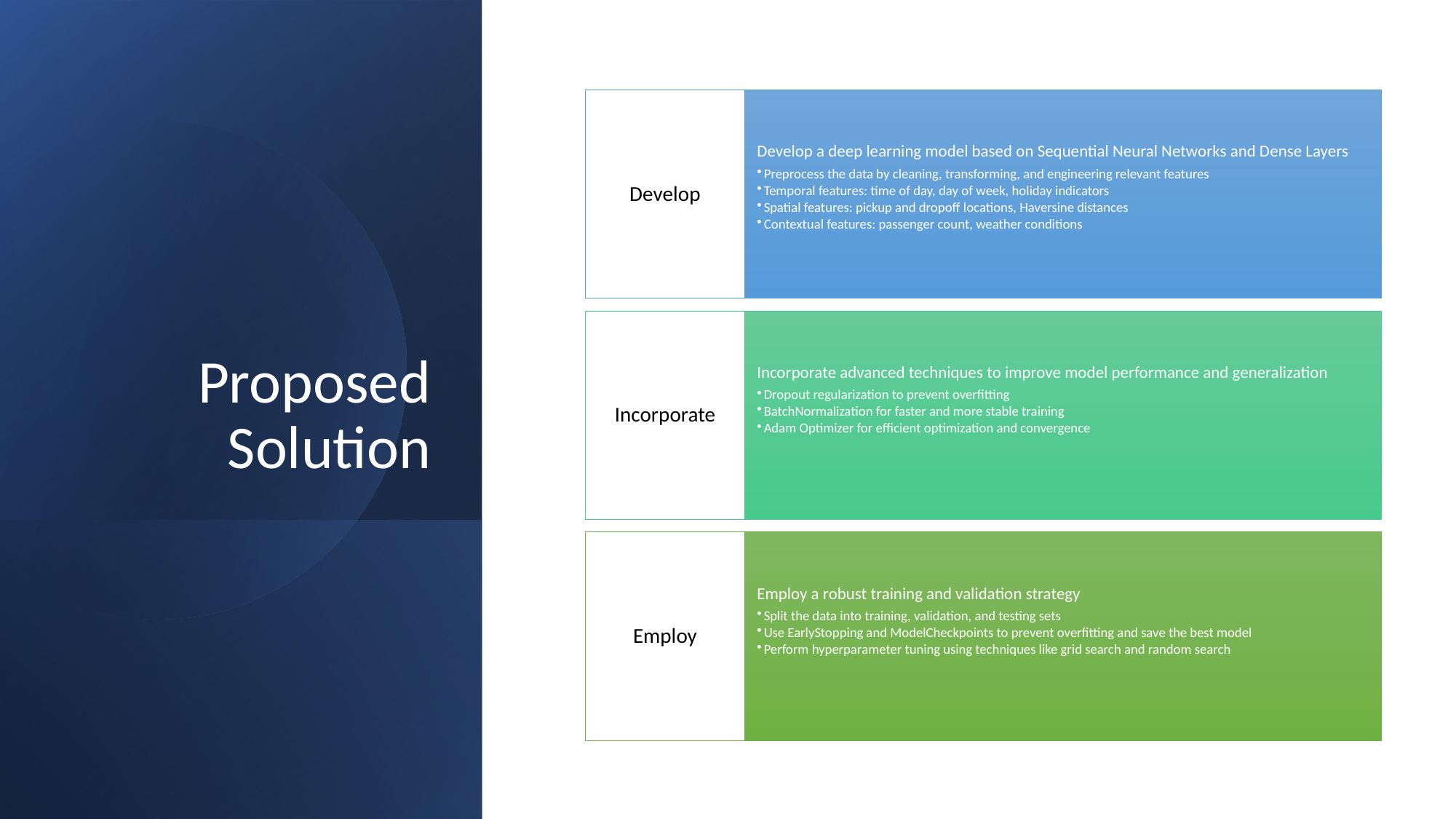

Develop a deep learning model based on Sequential Neural Networks and Dense Layers
Preprocess the data by cleaning, transforming, and engineering relevant features
Temporal features: time of day, day of week, holiday indicators
Spatial features: pickup and dropoff locations, Haversine distances
Contextual features: passenger count, weather conditions
Develop
Incorporate advanced techniques to improve model performance and generalization
Dropout regularization to prevent overfitting
BatchNormalization for faster and more stable training
Adam Optimizer for efficient optimization and convergence
Incorporate
Employ a robust training and validation strategy
Split the data into training, validation, and testing sets
Use EarlyStopping and ModelCheckpoints to prevent overfitting and save the best model
Perform hyperparameter tuning using techniques like grid search and random search
Employ

# Proposed Solution